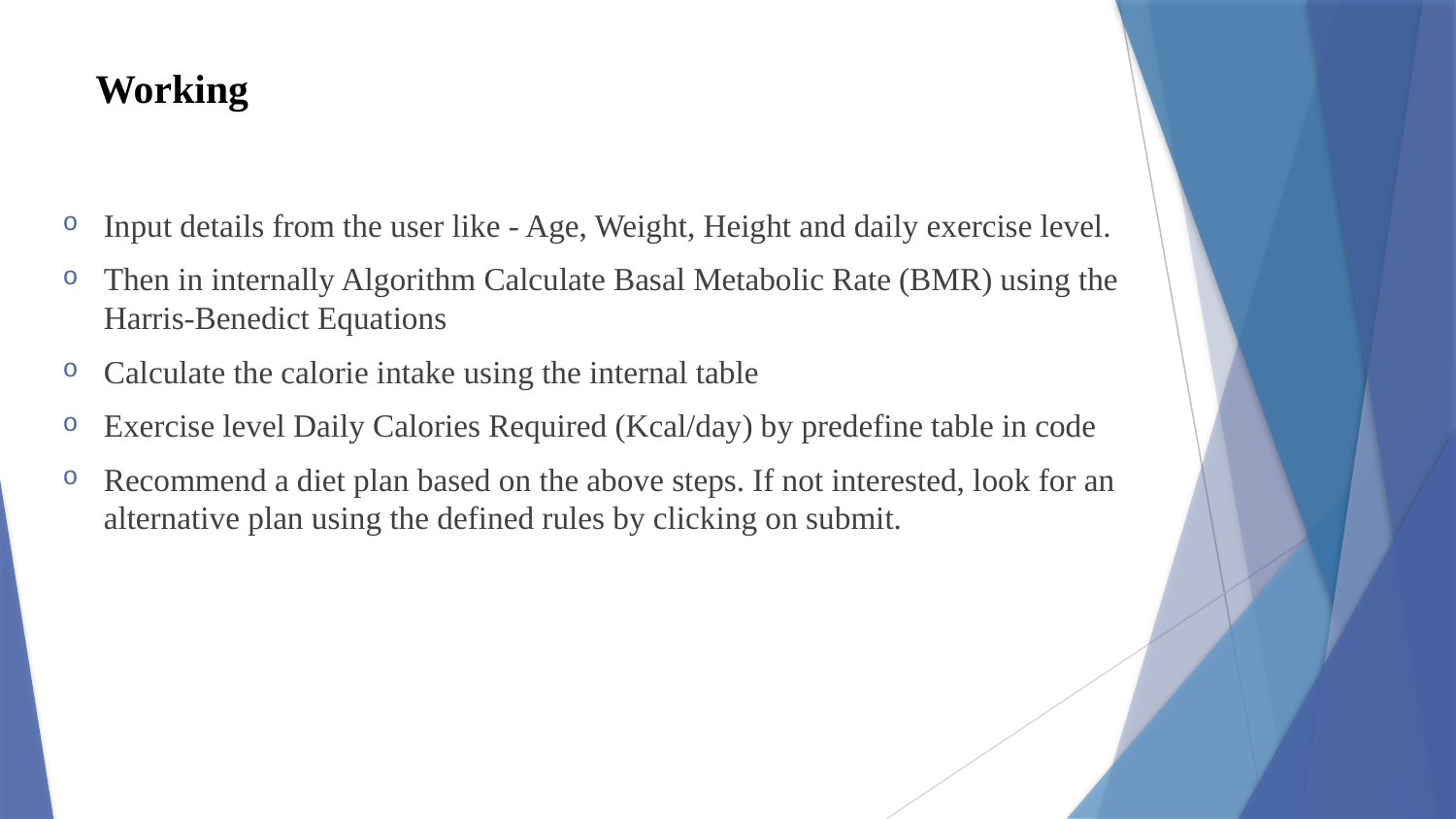

# Working
Input details from the user like - Age, Weight, Height and daily exercise level.
Then in internally Algorithm Calculate Basal Metabolic Rate (BMR) using the Harris-Benedict Equations
Calculate the calorie intake using the internal table
Exercise level Daily Calories Required (Kcal/day) by predefine table in code
Recommend a diet plan based on the above steps. If not interested, look for an alternative plan using the defined rules by clicking on submit.